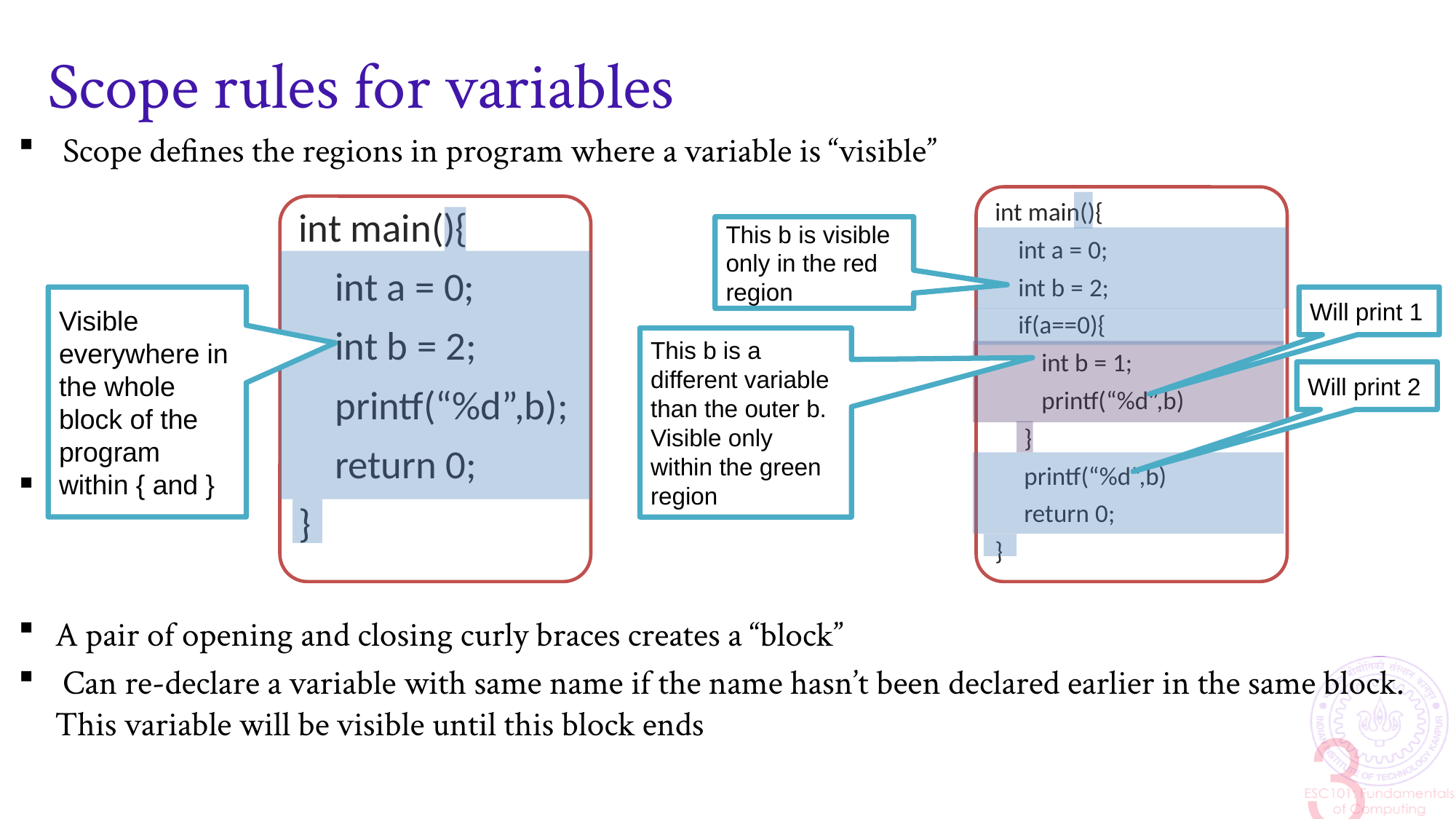

# Scope rules for variables
 Scope defines the regions in program where a variable is “visible”

A pair of opening and closing curly braces creates a “block”
 Can re-declare a variable with same name if the name hasn’t been declared earlier in the same block. This variable will be visible until this block ends

int main(){
    int a = 0;
    int b = 2;
    if(a==0){
        int b = 1;
        printf(“%d”,b)
     }
     printf(“%d”,b)
     return 0;
}

int main(){
    int a = 0;
    int b = 2;
    printf(“%d”,b);
    return 0;
}

This b is visible only in the red region

Visible everywhere in the whole block of the program within { and }
Will print 1

This b is a different variable than the outer b. Visible only within the green region

Will print 2

3